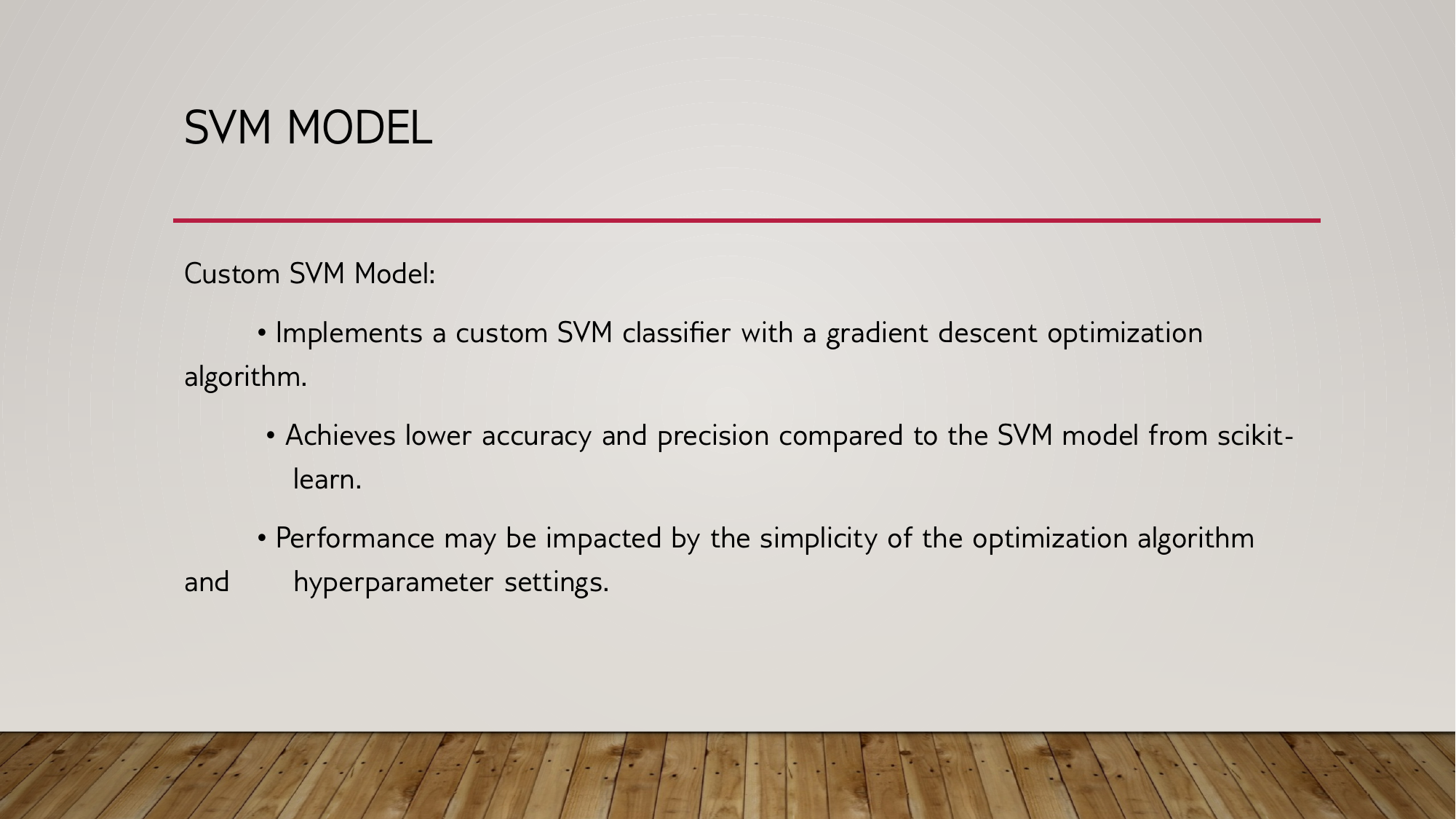

# SVM Model
Custom SVM Model:
        • Implements a custom SVM classifier with a gradient descent optimization 	algorithm.
         • Achieves lower accuracy and precision compared to the SVM model from scikit-	learn.
        • Performance may be impacted by the simplicity of the optimization algorithm and 	hyperparameter settings.